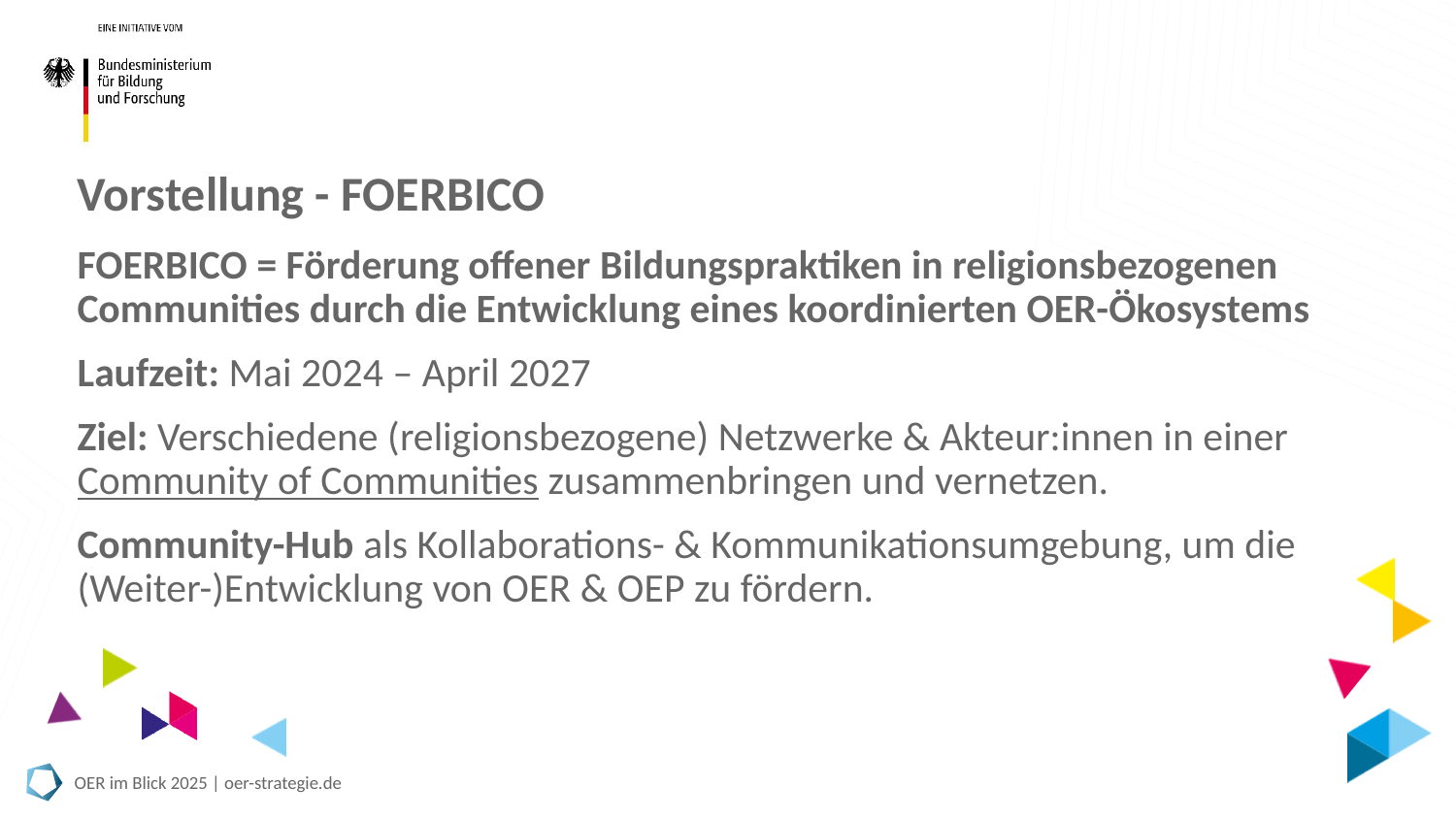

Vorstellung - FOERBICO
FOERBICO = Förderung offener Bildungspraktiken in religionsbezogenen Communities durch die Entwicklung eines koordinierten OER-Ökosystems
Laufzeit: Mai 2024 – April 2027
Ziel: Verschiedene (religionsbezogene) Netzwerke & Akteur:innen in einer Community of Communities zusammenbringen und vernetzen.
Community-Hub als Kollaborations- & Kommunikationsumgebung, um die (Weiter-)Entwicklung von OER & OEP zu fördern.